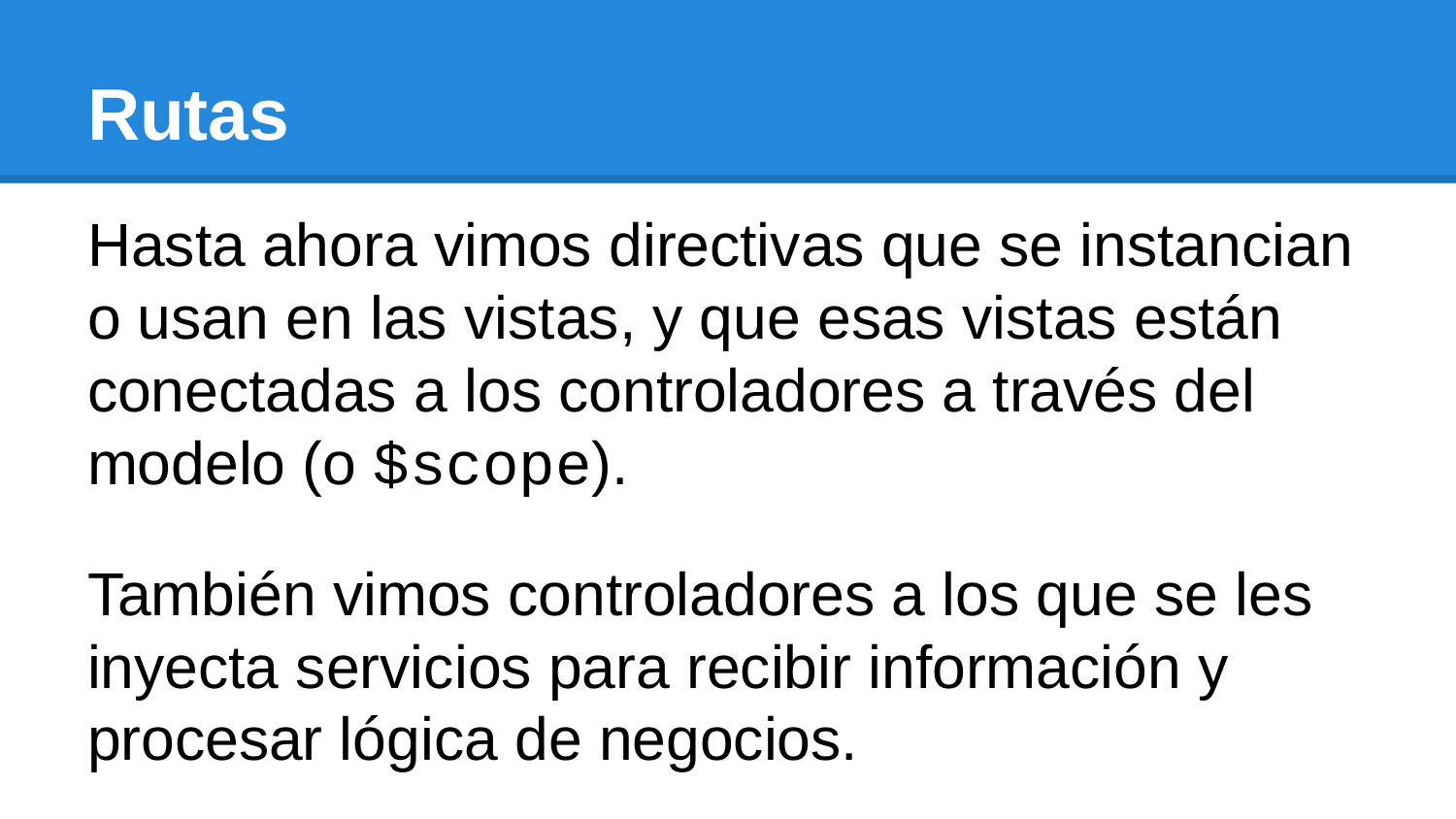

# Rutas
Hasta ahora vimos directivas que se instancian o usan en las vistas, y que esas vistas están conectadas a los controladores a través del modelo (o $scope).

También vimos controladores a los que se les inyecta servicios para recibir información y procesar lógica de negocios.